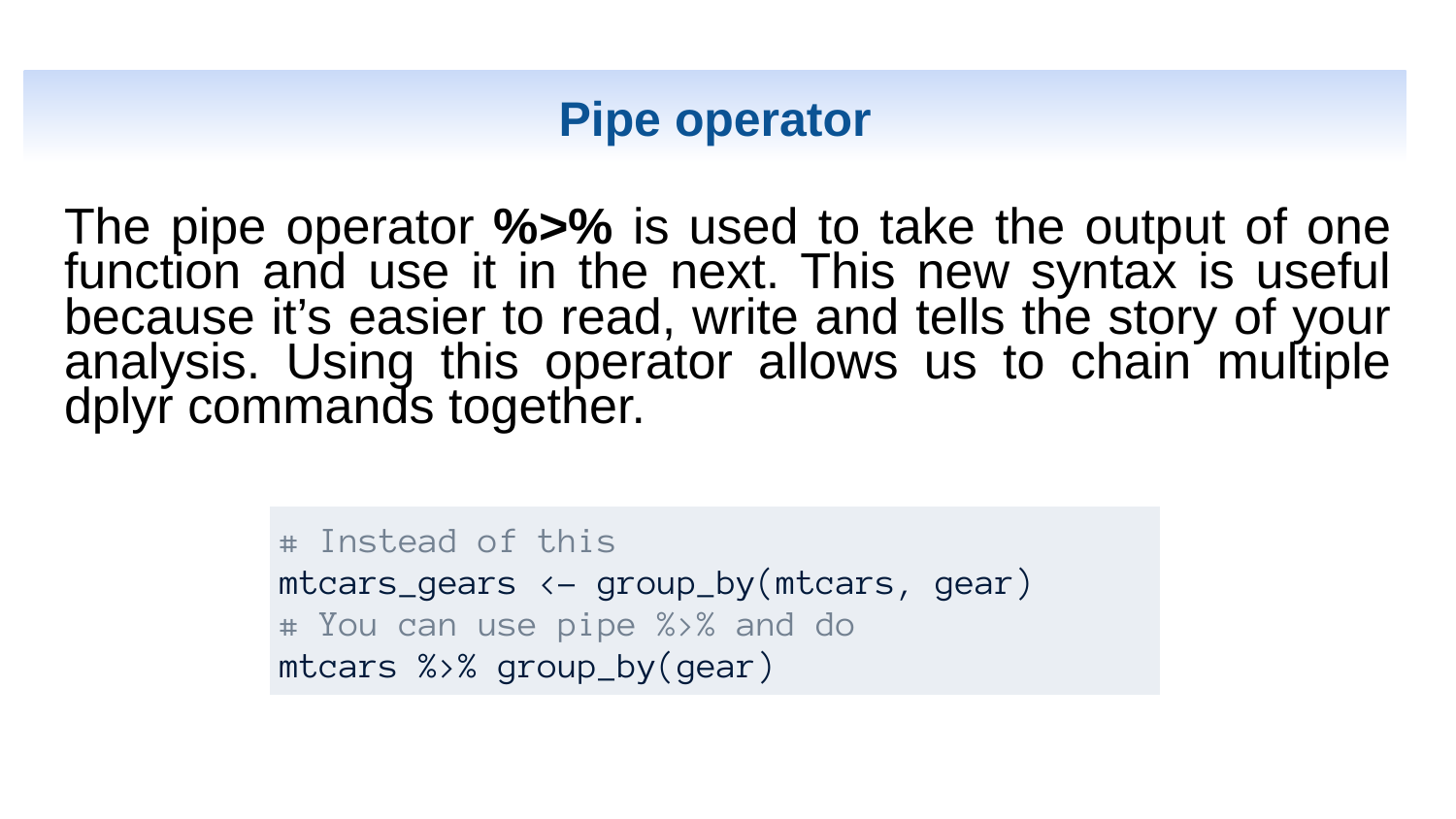

Pipe operator
The pipe operator %>% is used to take the output of one function and use it in the next. This new syntax is useful because it’s easier to read, write and tells the story of your analysis. Using this operator allows us to chain multiple dplyr commands together.
| # Instead of this mtcars\_gears <- group\_by(mtcars, gear) # You can use pipe %>% and do mtcars %>% group\_by(gear) |
| --- |